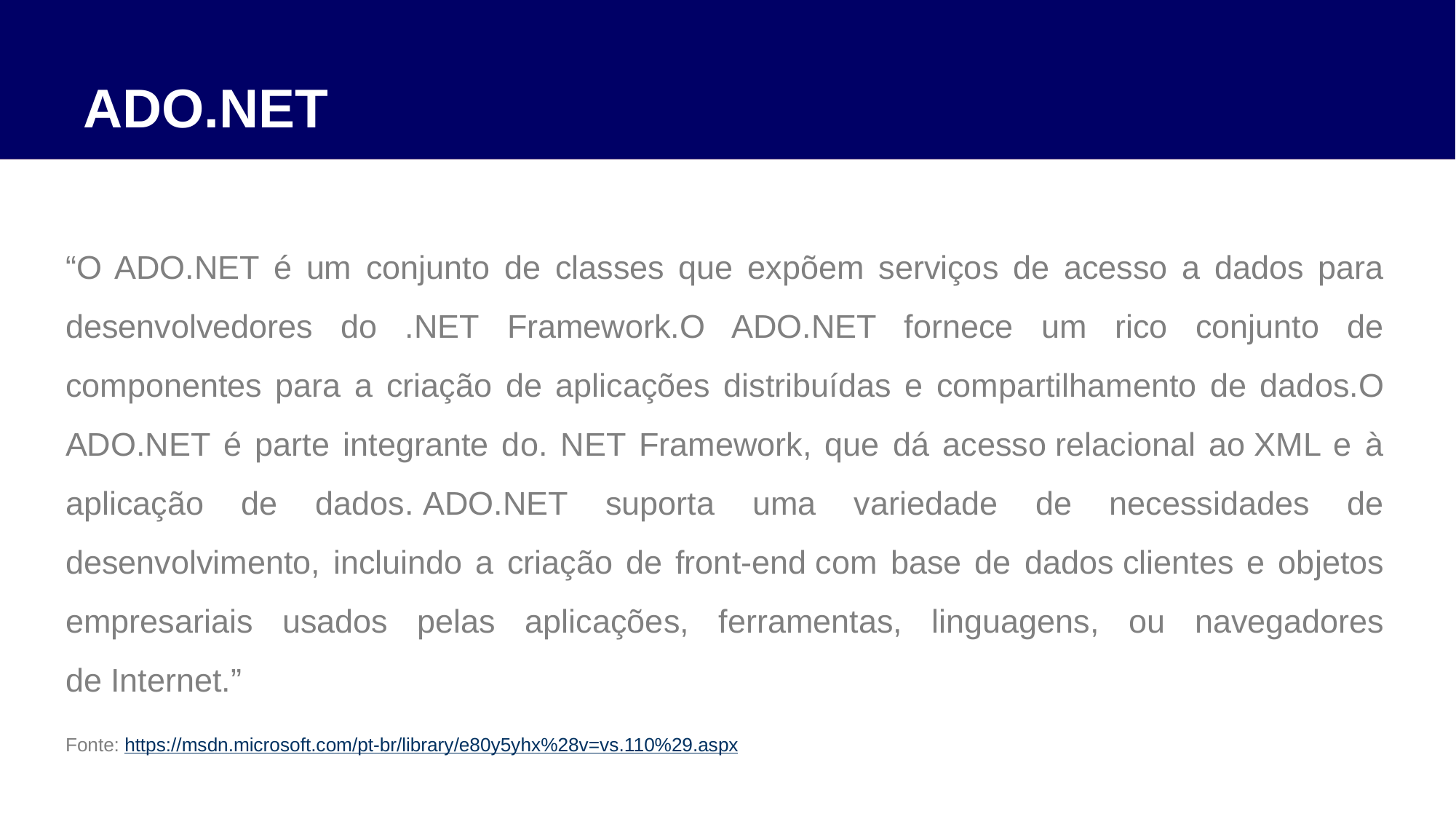

# ADO.NET
“O ADO.NET é um conjunto de classes que expõem serviços de acesso a dados para desenvolvedores do .NET Framework.O ADO.NET fornece um rico conjunto de componentes para a criação de aplicações distribuídas e compartilhamento de dados.O ADO.NET é parte integrante do. NET Framework, que dá acesso relacional ao XML e à aplicação de dados. ADO.NET suporta uma variedade de necessidades de desenvolvimento, incluindo a criação de front-end com base de dados clientes e objetos empresariais usados pelas aplicações, ferramentas, linguagens, ou navegadores de Internet.”
Fonte: https://msdn.microsoft.com/pt-br/library/e80y5yhx%28v=vs.110%29.aspx